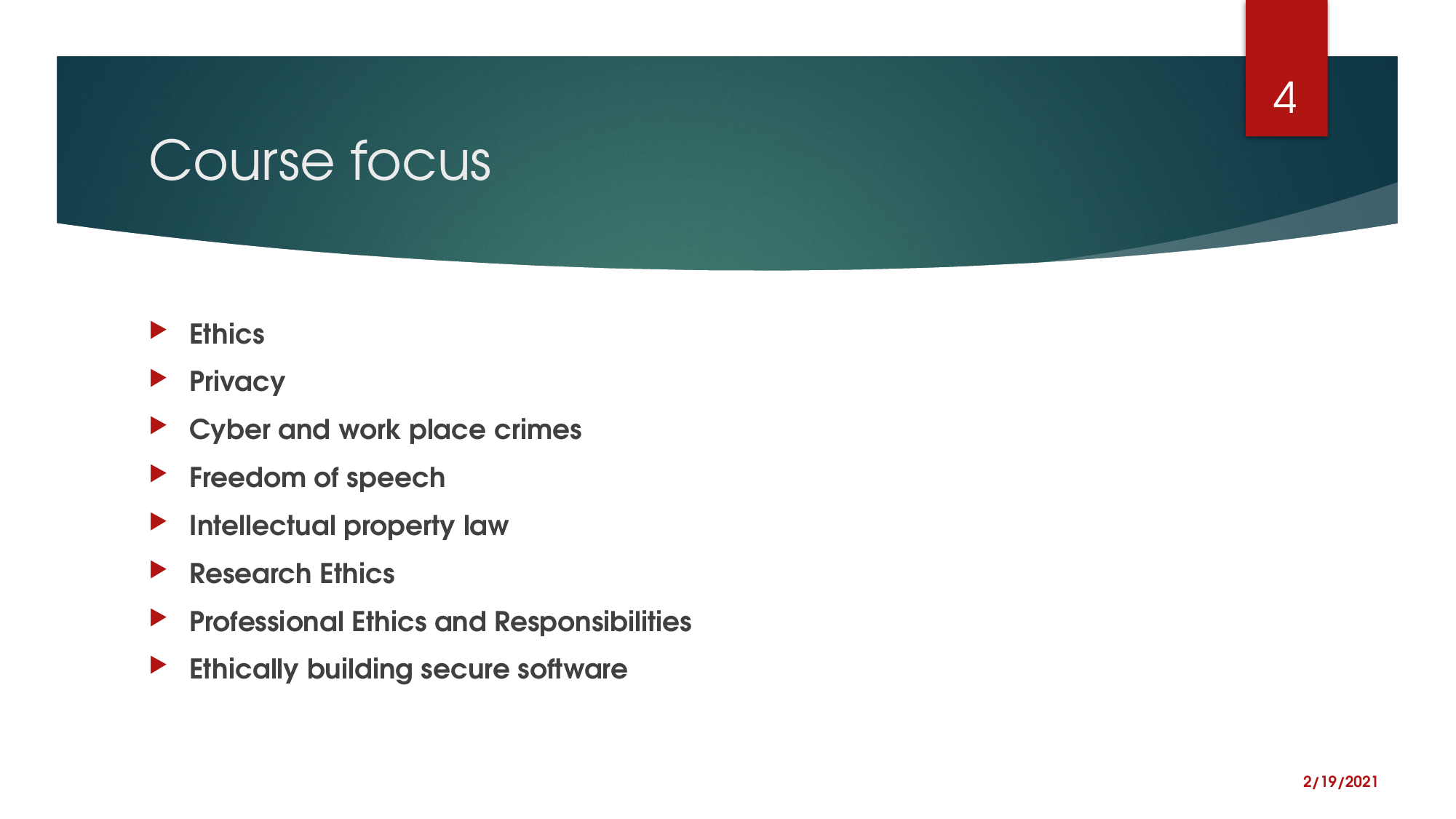

4
# Course focus
Ethics
Privacy
Cyber and work place crimes
Freedom of speech
Intellectual property law
Research Ethics
Professional Ethics and Responsibilities
Ethically building secure software

2/19/2021